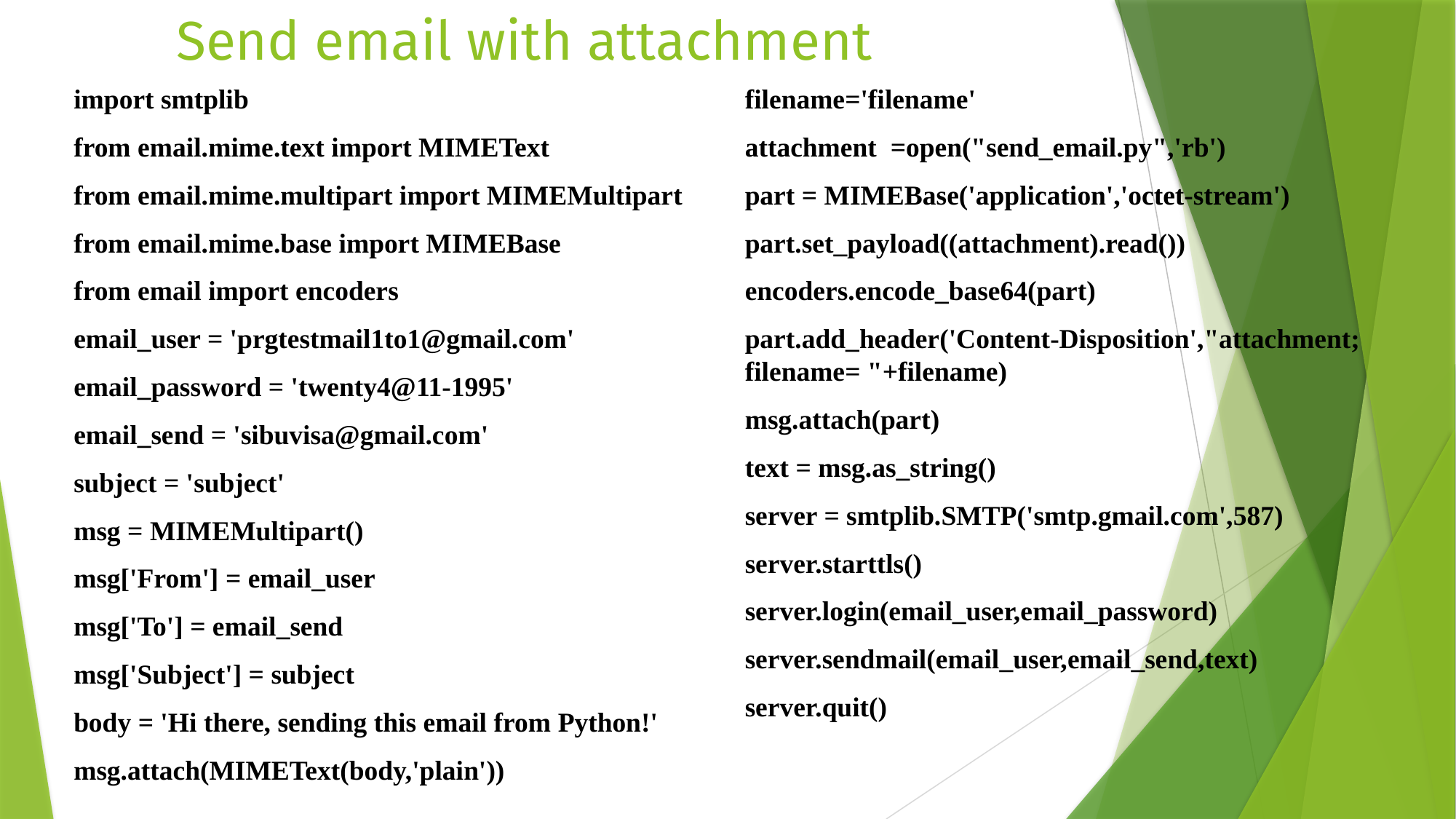

# Send email with attachment
import smtplib
from email.mime.text import MIMEText
from email.mime.multipart import MIMEMultipart
from email.mime.base import MIMEBase
from email import encoders
email_user = 'prgtestmail1to1@gmail.com'
email_password = 'twenty4@11-1995'
email_send = 'sibuvisa@gmail.com'
subject = 'subject'
msg = MIMEMultipart()
msg['From'] = email_user
msg['To'] = email_send
msg['Subject'] = subject
body = 'Hi there, sending this email from Python!'
msg.attach(MIMEText(body,'plain'))
filename='filename'
attachment  =open("send_email.py",'rb')
part = MIMEBase('application','octet-stream')
part.set_payload((attachment).read())
encoders.encode_base64(part)
part.add_header('Content-Disposition',"attachment; filename= "+filename)
msg.attach(part)
text = msg.as_string()
server = smtplib.SMTP('smtp.gmail.com',587)
server.starttls()
server.login(email_user,email_password)
server.sendmail(email_user,email_send,text)
server.quit()